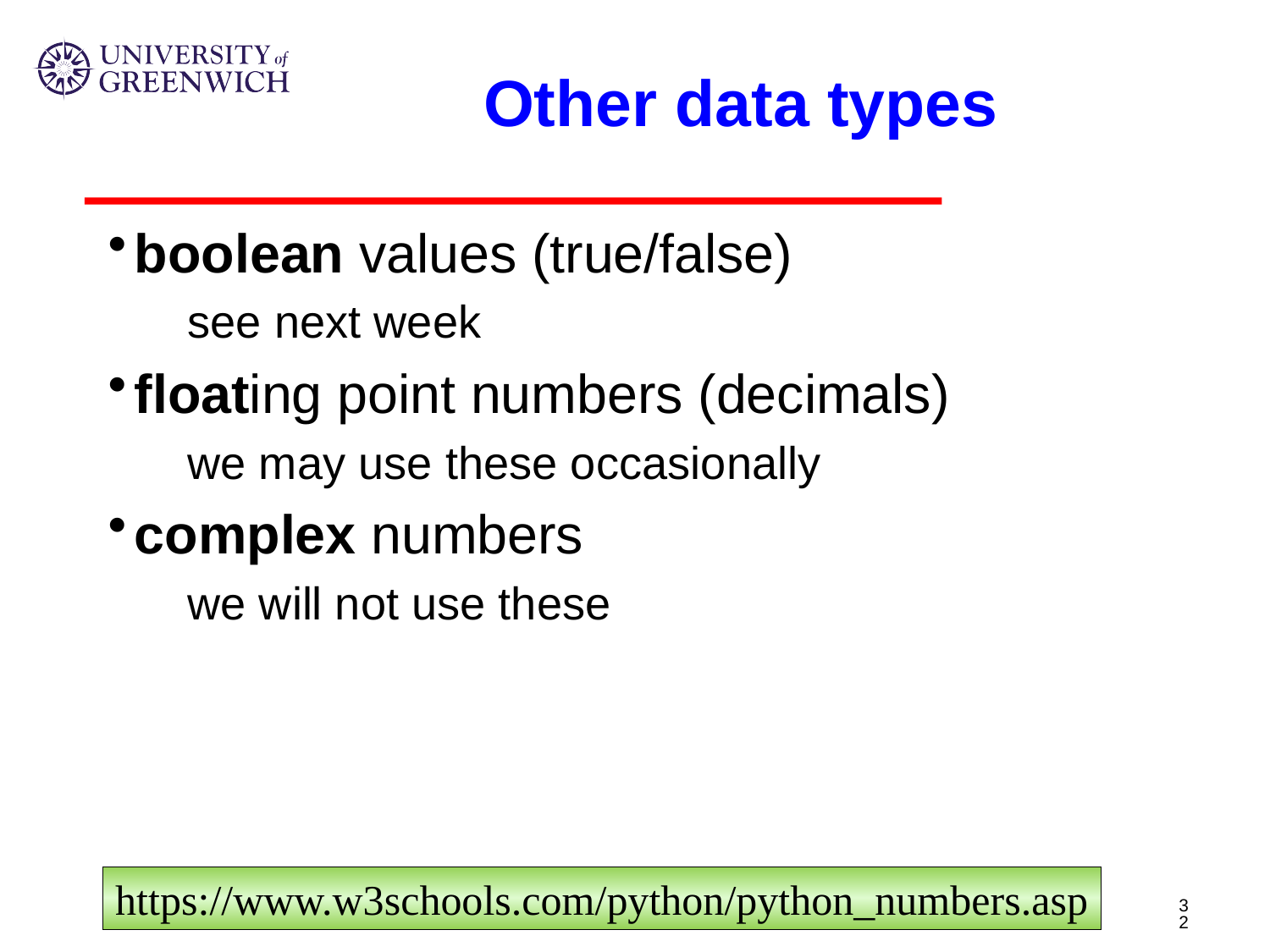

# Other data types
boolean values (true/false)
see next week
floating point numbers (decimals)
we may use these occasionally
complex numbers
we will not use these
https://www.w3schools.com/python/python_numbers.asp
32